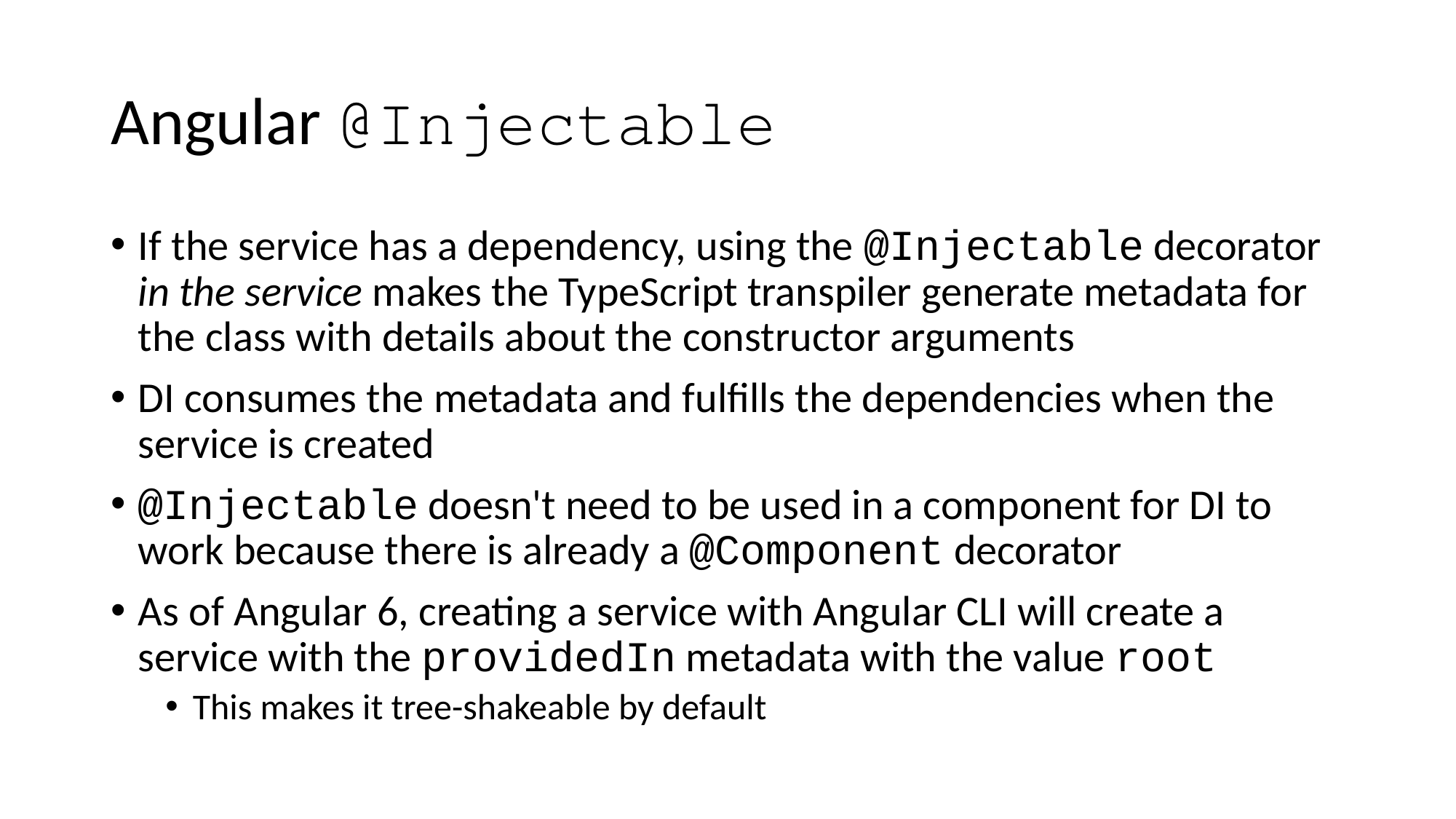

# Angular @Injectable
If the service has a dependency, using the @Injectable decorator in the service makes the TypeScript transpiler generate metadata for the class with details about the constructor arguments
DI consumes the metadata and fulfills the dependencies when the service is created
@Injectable doesn't need to be used in a component for DI to work because there is already a @Component decorator
As of Angular 6, creating a service with Angular CLI will create a service with the providedIn metadata with the value root
This makes it tree-shakeable by default